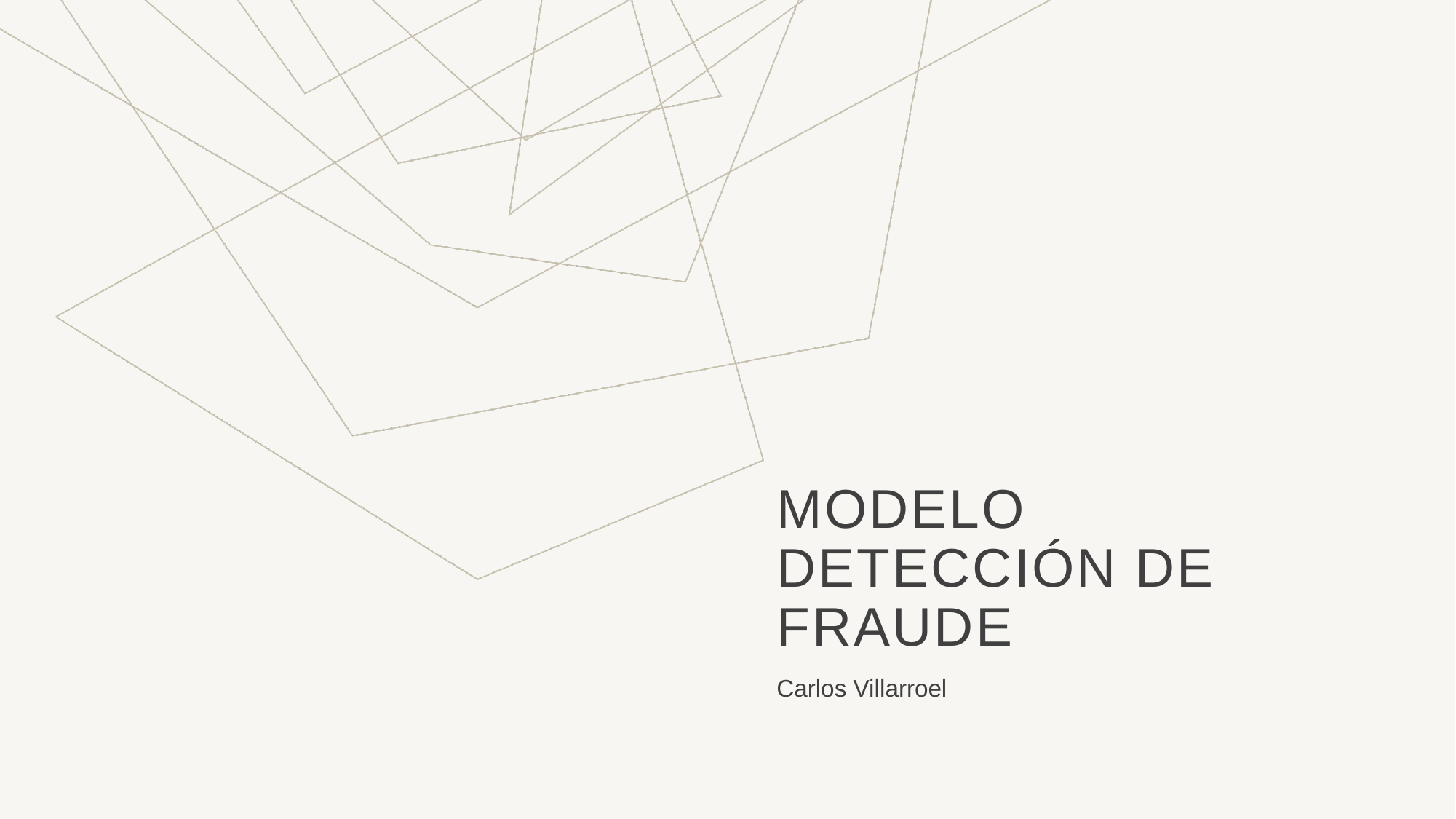

# Modelo detección de Fraude
Carlos Villarroel